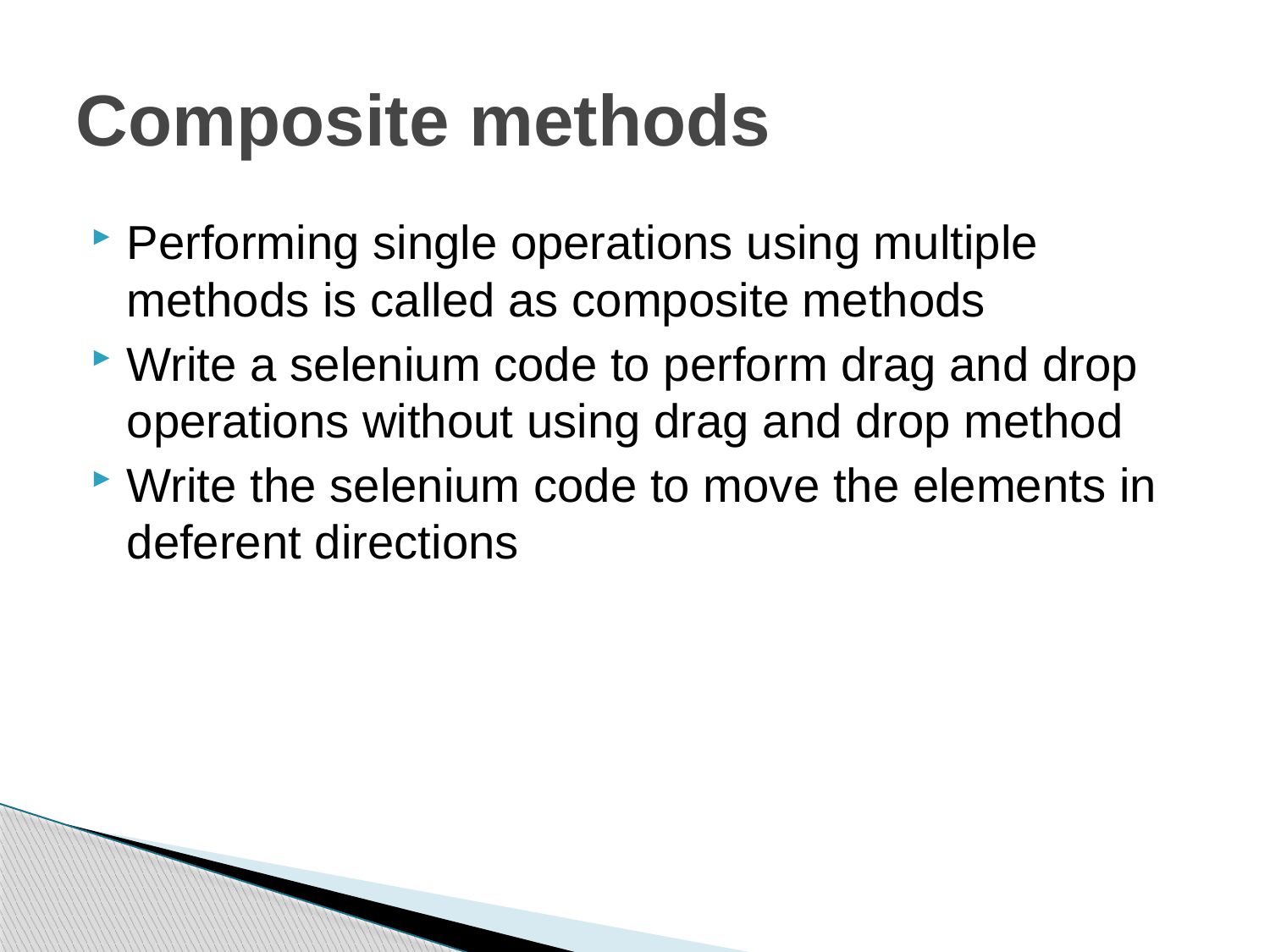

# Composite methods
Performing single operations using multiple methods is called as composite methods
Write a selenium code to perform drag and drop operations without using drag and drop method
Write the selenium code to move the elements in deferent directions